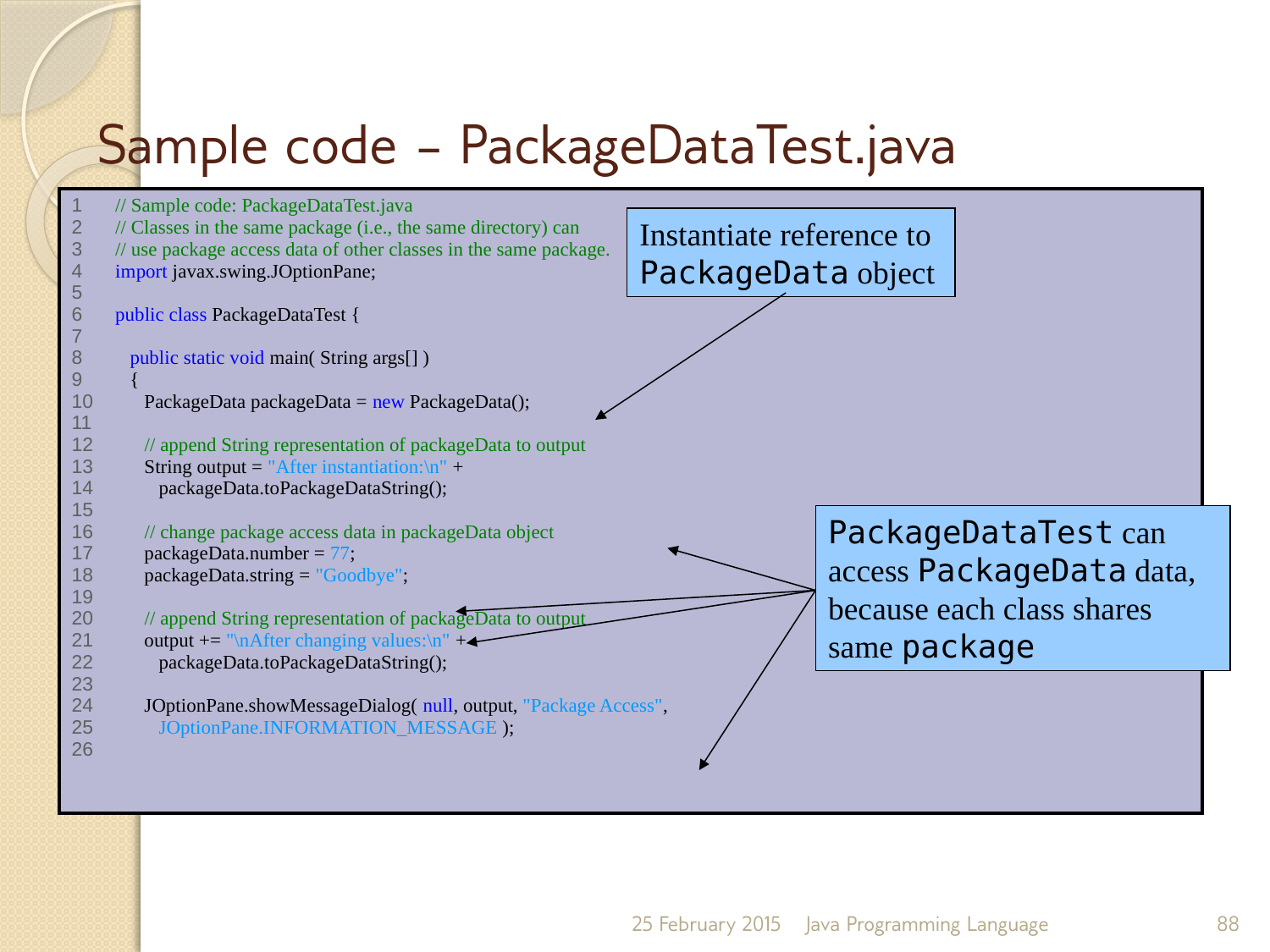

# Sample code – PackageDataTest.java
| 1 // Sample code: PackageDataTest.java 2 // Classes in the same package (i.e., the same directory) can 3 // use package access data of other classes in the same package. 4 import javax.swing.JOptionPane; 5 6 public class PackageDataTest { 7 8 public static void main( String args[] ) 9 { 10 PackageData packageData = new PackageData(); 11 12 // append String representation of packageData to output 13 String output = "After instantiation:\n" + 14 packageData.toPackageDataString(); 15 16 // change package access data in packageData object 17 packageData.number = 77; 18 packageData.string = "Goodbye"; 19 20 // append String representation of packageData to output 21 output += "\nAfter changing values:\n" + 22 packageData.toPackageDataString(); 23 24 JOptionPane.showMessageDialog( null, output, "Package Access", 25 JOptionPane.INFORMATION\_MESSAGE ); 26 |
| --- |
Instantiate reference to PackageData object

PackageDataTest can access PackageData data, because each class shares same package

25 February 2015
Java Programming Language
88